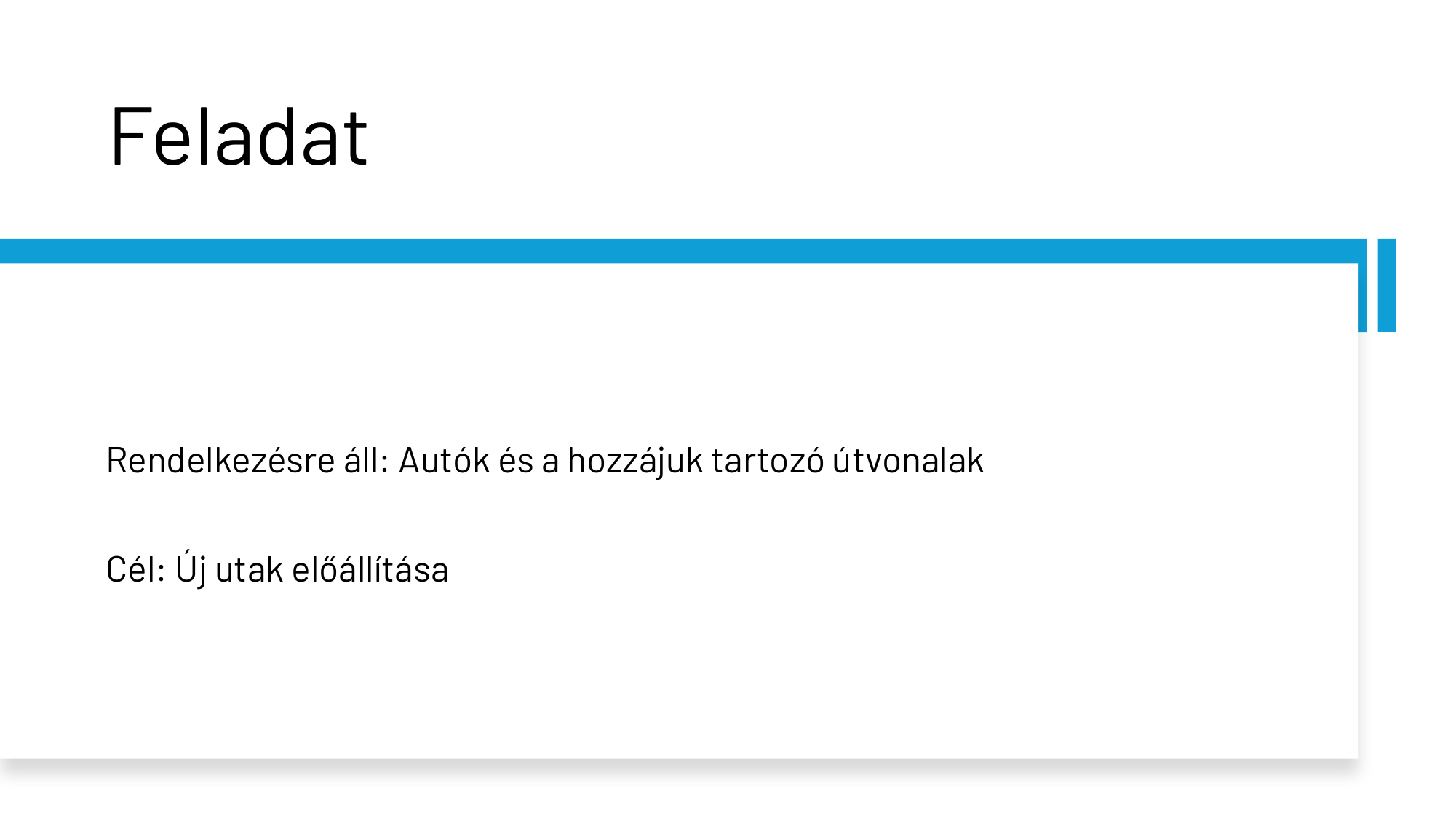

# Feladat

Rendelkezésre áll: Autók és a hozzájuk tartozó útvonalak

Cél: Új utak előállítása